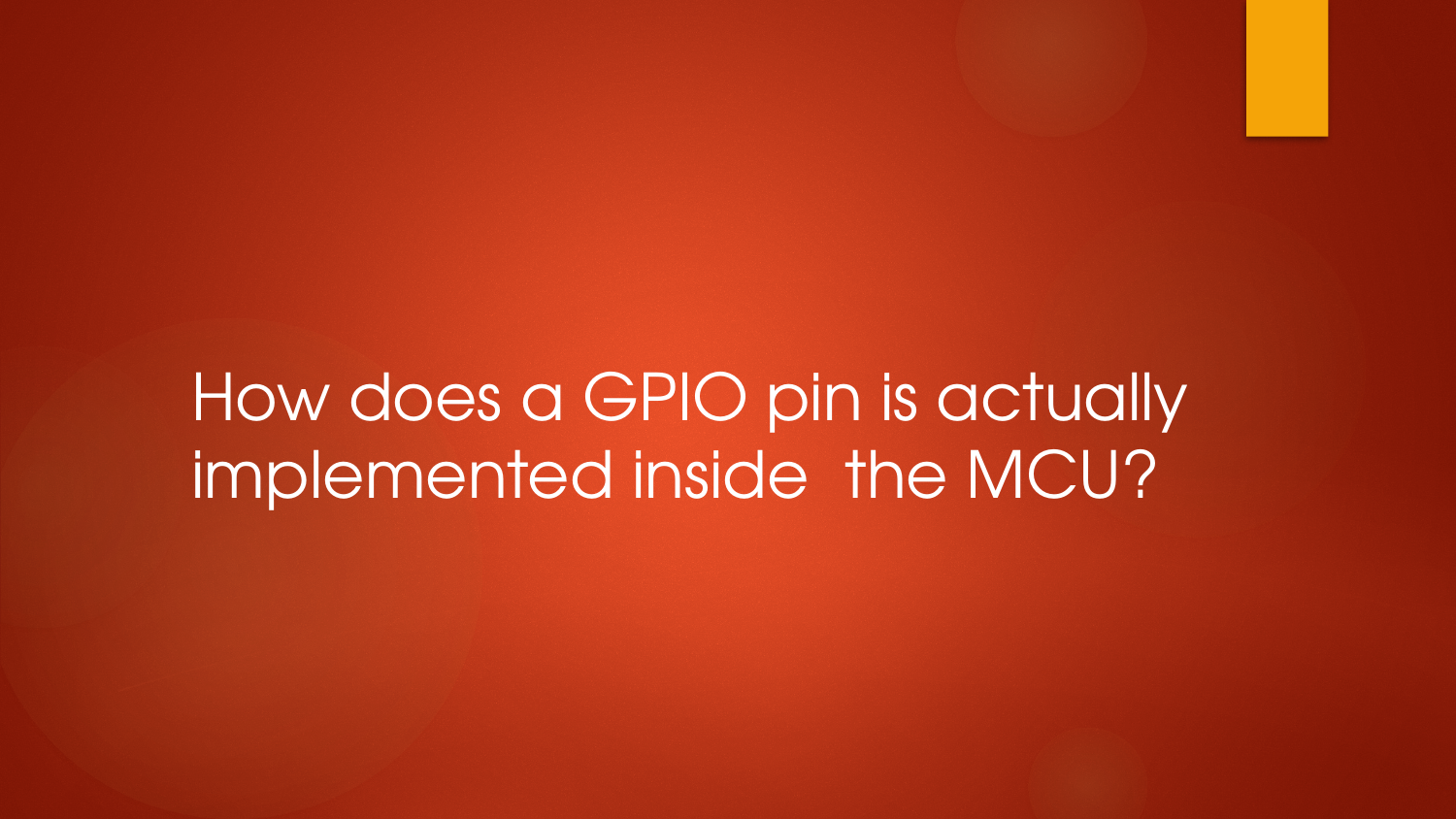

How does a GPIO pin is actually implemented inside  the MCU?